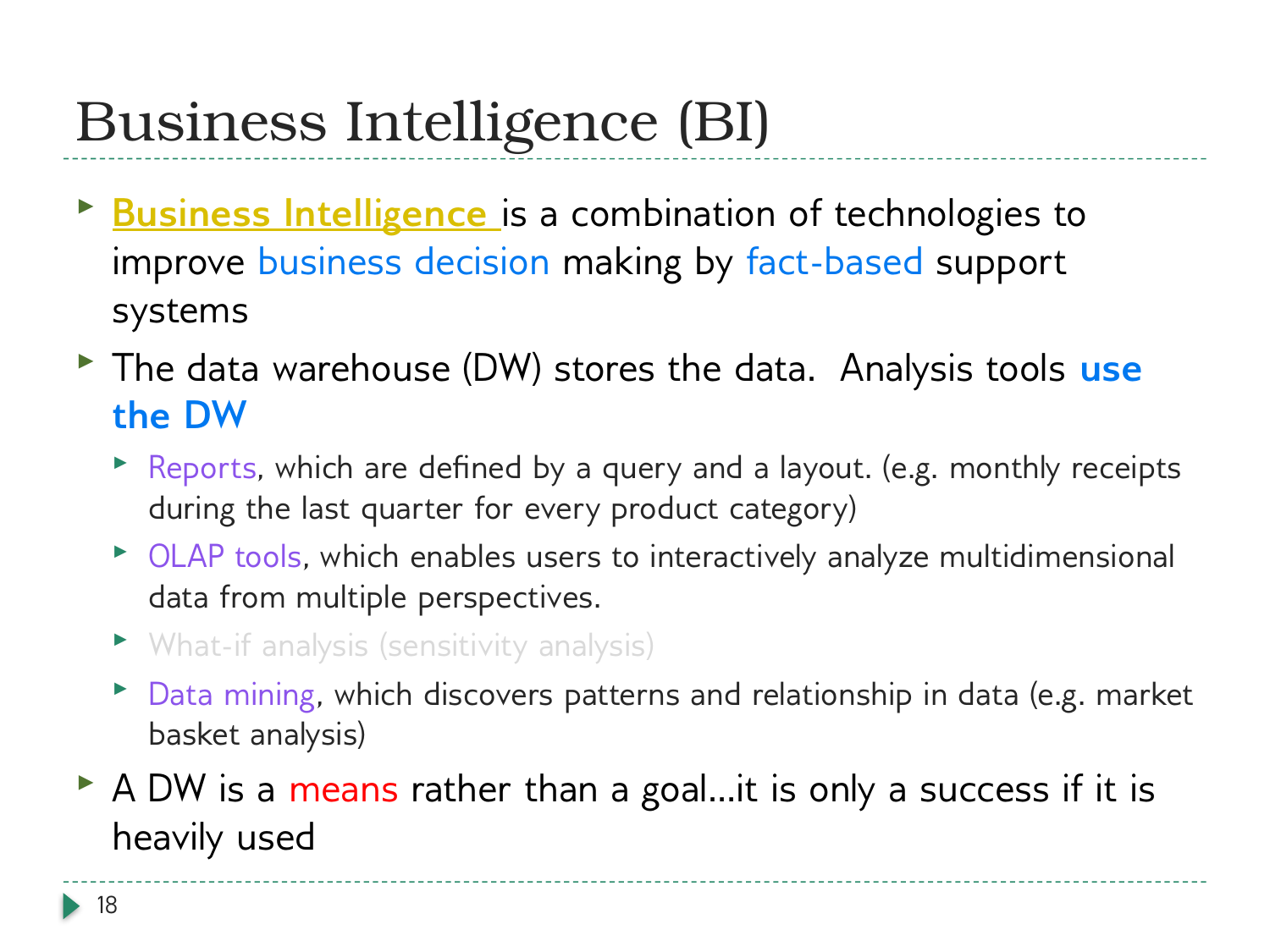

# Business Intelligence (BI)
Business Intelligence is a combination of technologies to improve business decision making by fact-based support systems
The data warehouse (DW) stores the data.  Analysis tools use the DW
Reports, which are defined by a query and a layout. (e.g. monthly receipts during the last quarter for every product category)
OLAP tools, which enables users to interactively analyze multidimensional data from multiple perspectives.
What-if analysis (sensitivity analysis)
Data mining, which discovers patterns and relationship in data (e.g. market basket analysis)
A DW is a means rather than a goal…it is only a success if it is heavily used
18